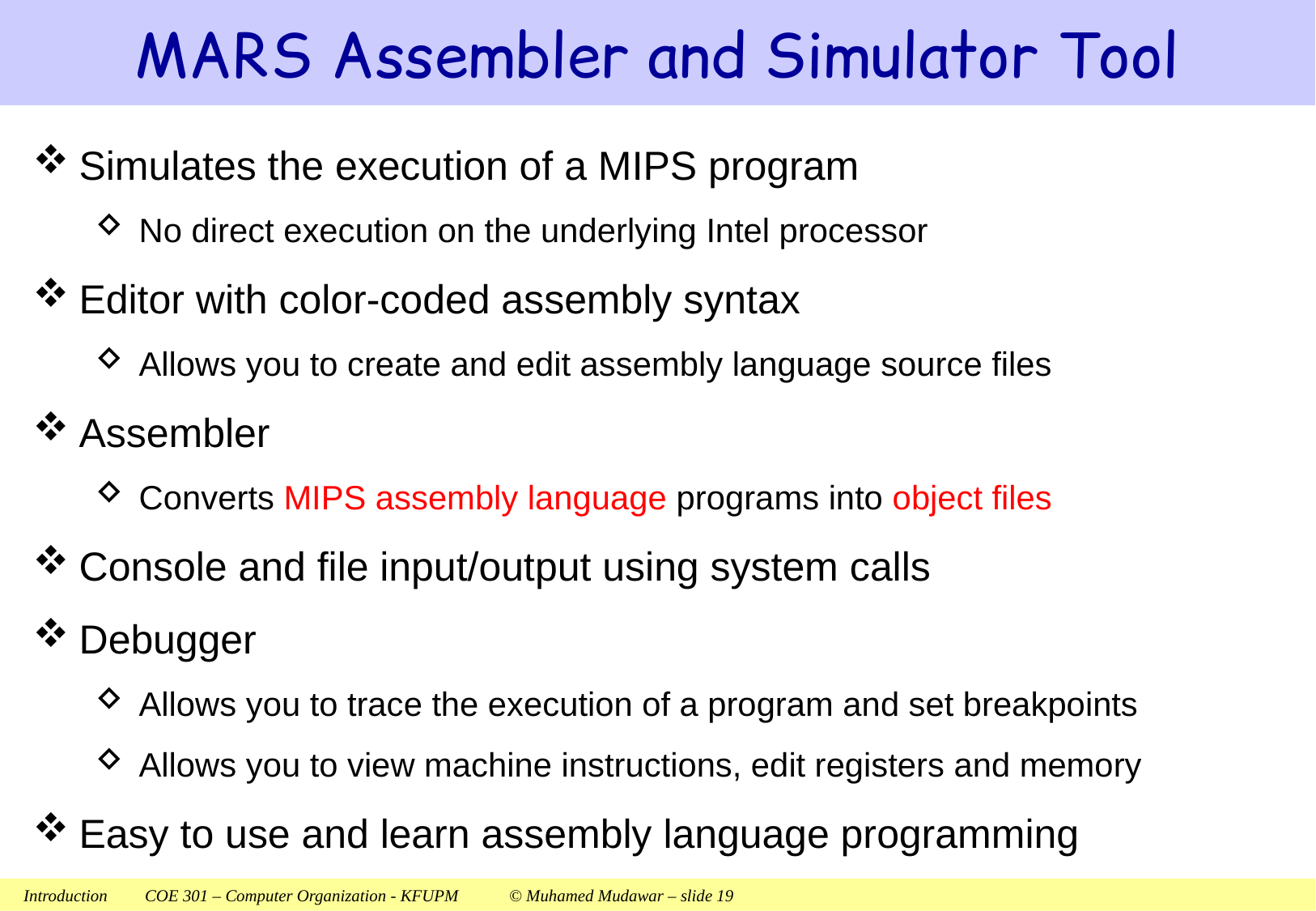

# MARS Assembler and Simulator Tool
Simulates the execution of a MIPS program
No direct execution on the underlying Intel processor
Editor with color-coded assembly syntax
Allows you to create and edit assembly language source files
Assembler
Converts MIPS assembly language programs into object files
Console and file input/output using system calls
Debugger
Allows you to trace the execution of a program and set breakpoints
Allows you to view machine instructions, edit registers and memory
Easy to use and learn assembly language programming